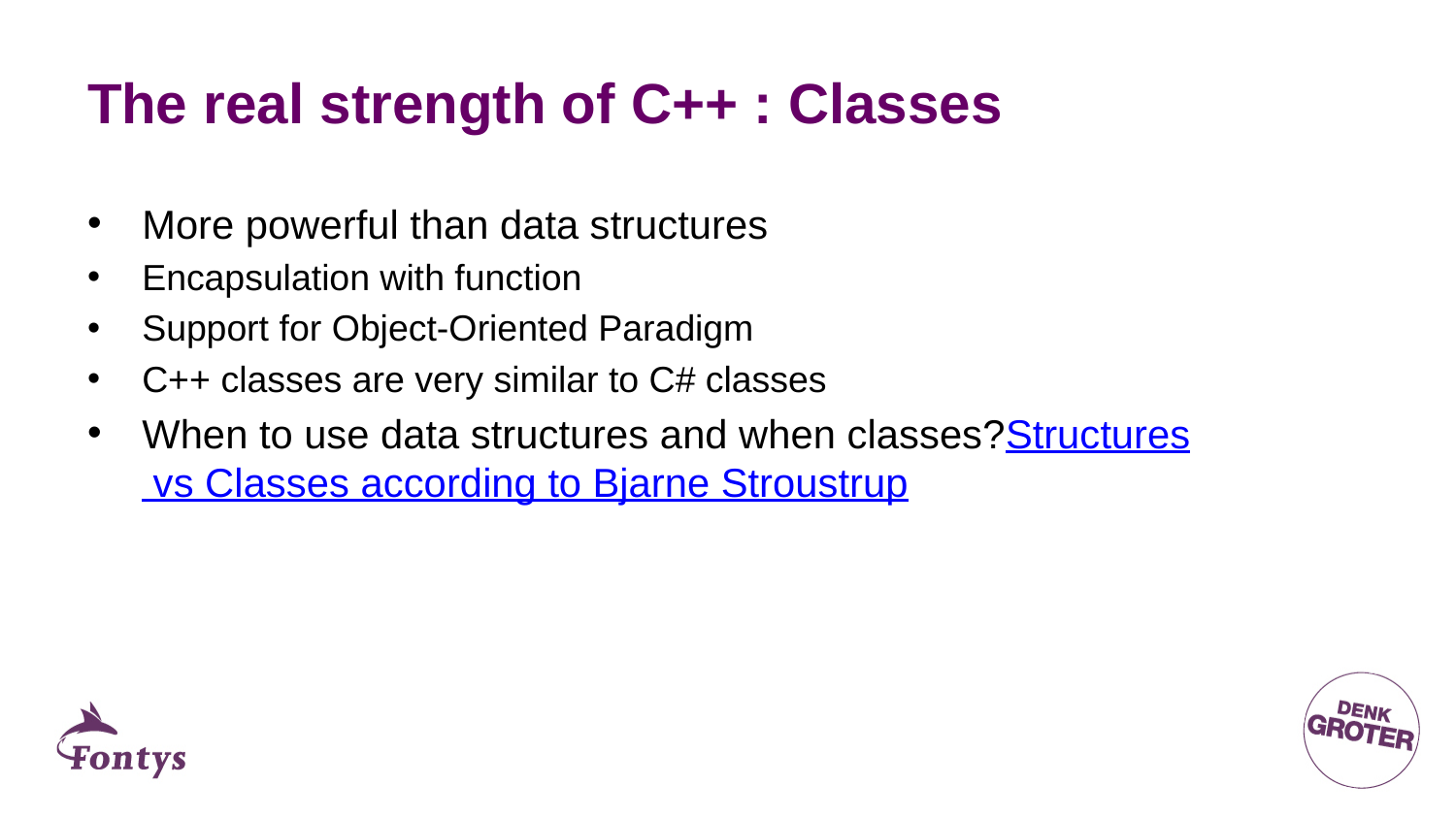

# The real strength of C++ : Classes
More powerful than data structures
Encapsulation with function
Support for Object-Oriented Paradigm
C++ classes are very similar to C# classes
When to use data structures and when classes?Structures vs Classes according to Bjarne Stroustrup